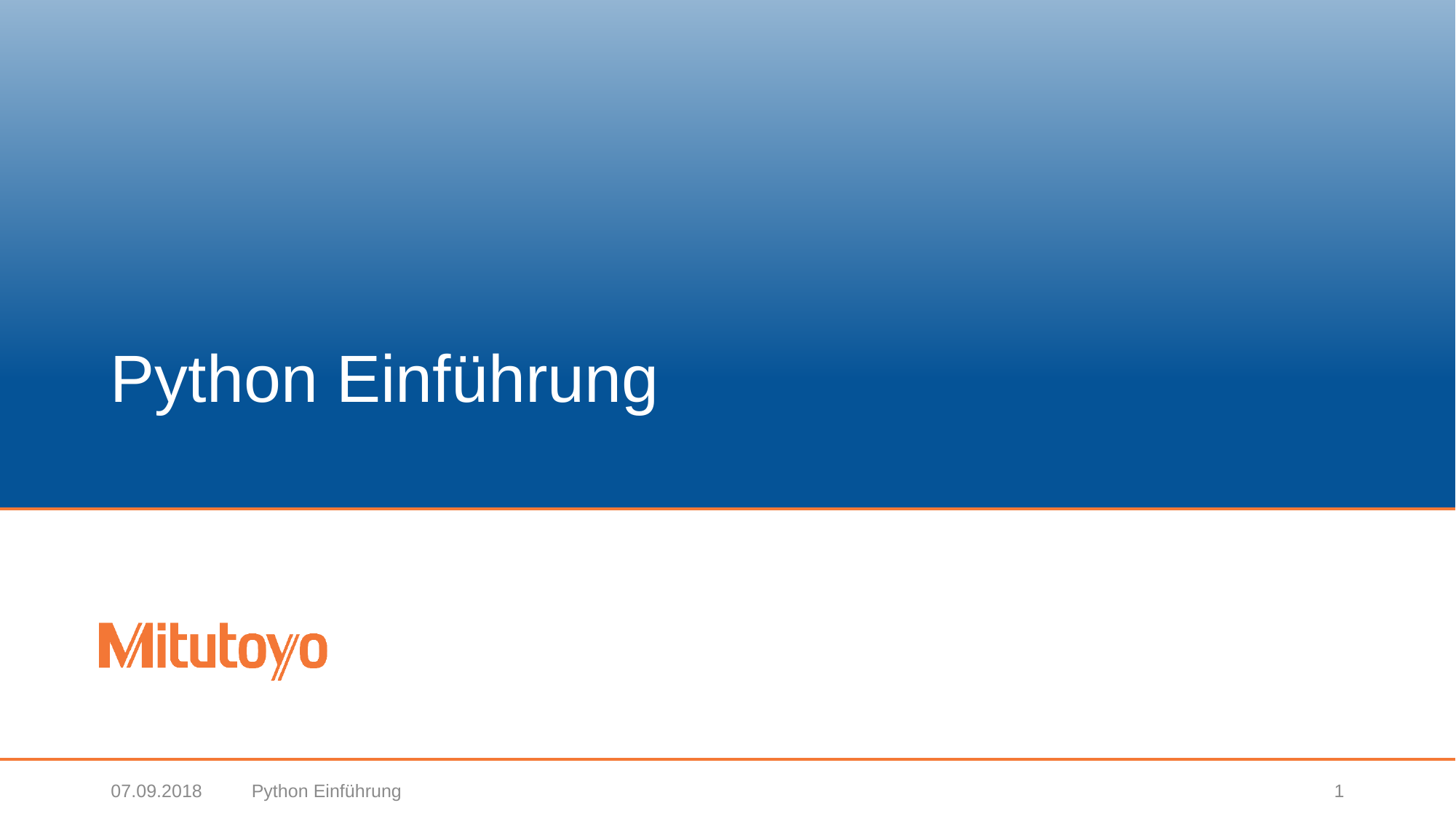

# Python Einführung

07.09.2018
Python Einführung
1